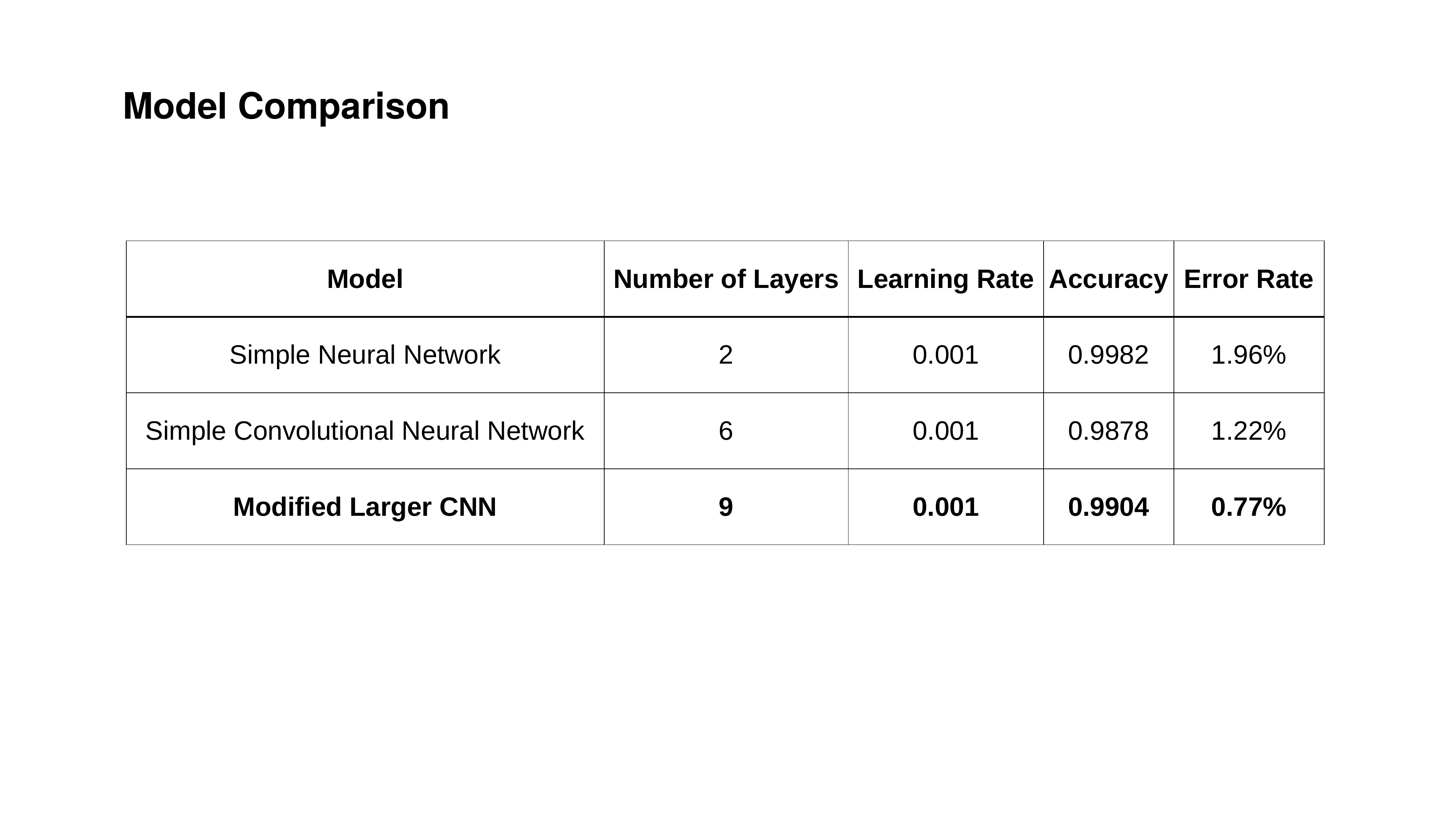

Model Comparison
| Model | Number of Layers | Learning Rate | Accuracy | Error Rate |
| --- | --- | --- | --- | --- |
| Simple Neural Network | 2 | 0.001 | 0.9982 | 1.96% |
| Simple Convolutional Neural Network | 6 | 0.001 | 0.9878 | 1.22% |
| Modified Larger CNN | 9 | 0.001 | 0.9904 | 0.77% |